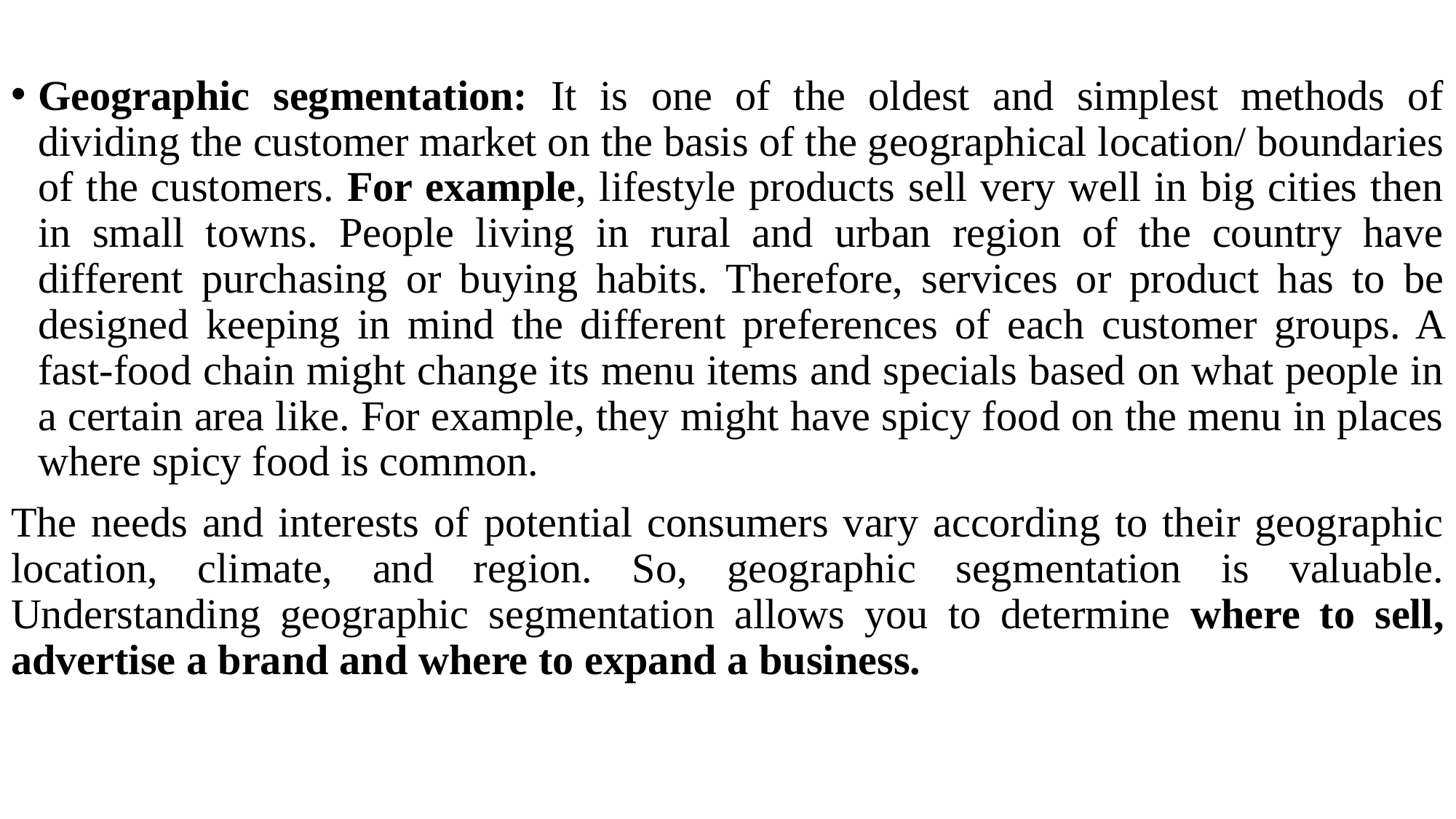

Geographic segmentation: It is one of the oldest and simplest methods of dividing the customer market on the basis of the geographical location/ boundaries of the customers. For example, lifestyle products sell very well in big cities then in small towns. People living in rural and urban region of the country have different purchasing or buying habits. Therefore, services or product has to be designed keeping in mind the different preferences of each customer groups. A fast-food chain might change its menu items and specials based on what people in a certain area like. For example, they might have spicy food on the menu in places where spicy food is common.
The needs and interests of potential consumers vary according to their geographic location, climate, and region. So, geographic segmentation is valuable. Understanding geographic segmentation allows you to determine where to sell, advertise a brand and where to expand a business.